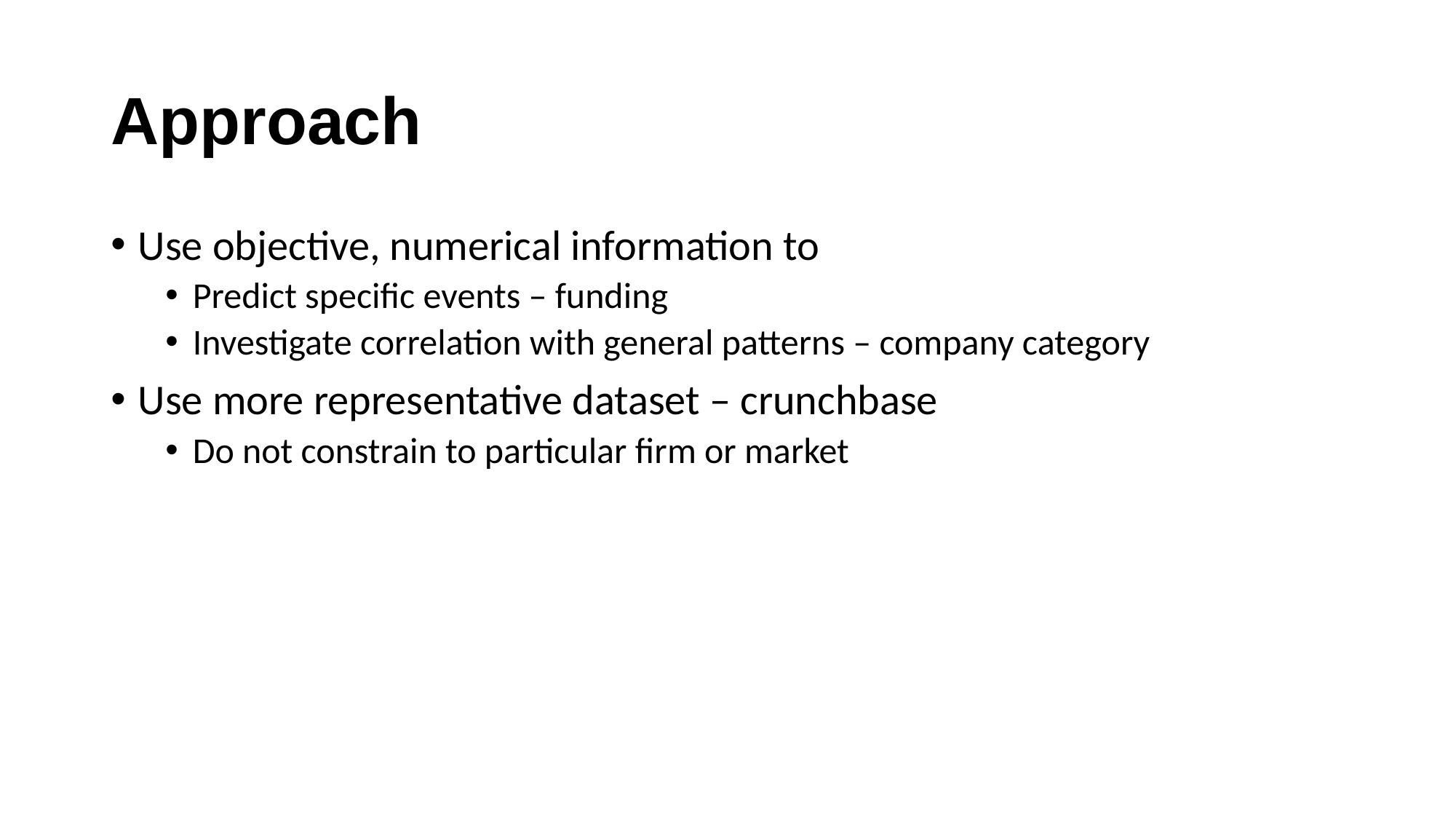

# Approach
Use objective, numerical information to
Predict specific events – funding
Investigate correlation with general patterns – company category
Use more representative dataset – crunchbase
Do not constrain to particular firm or market